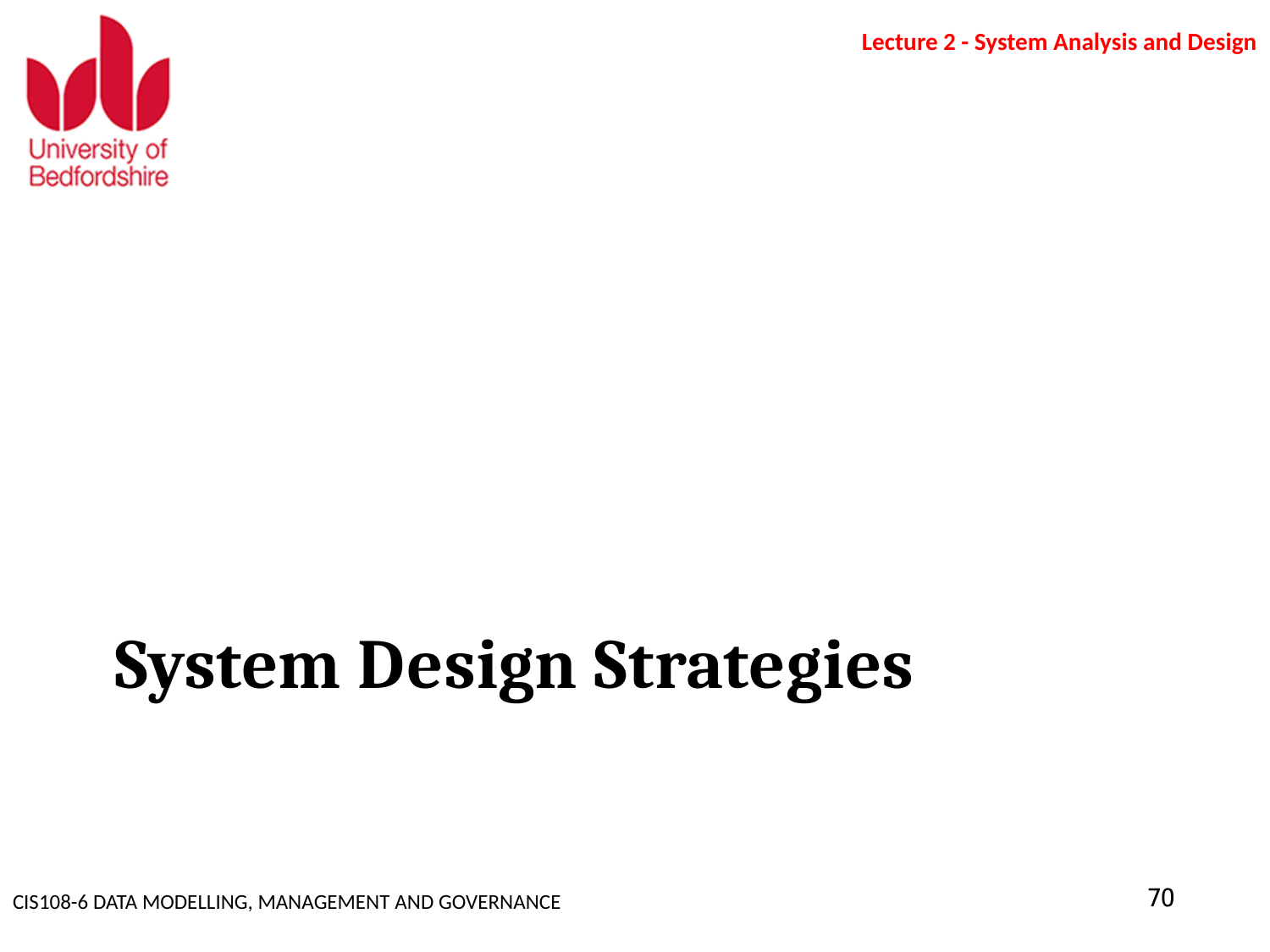

Lecture 2 - System Analysis and Design

# System Design Strategies
CIS108-6 DATA MODELLING, MANAGEMENT AND GOVERNANCE